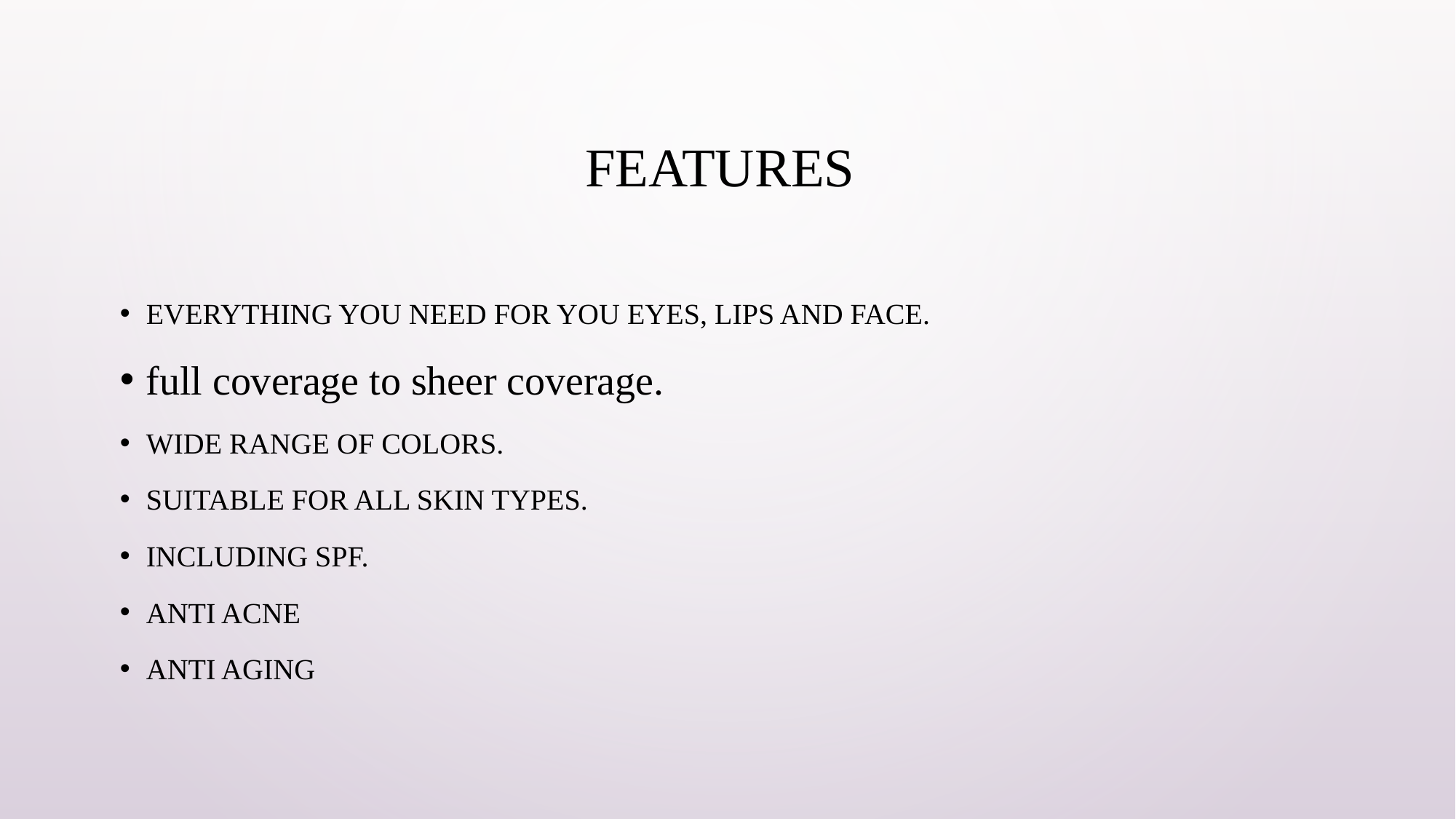

# Features
Everything you need for you Eyes, lips and face.
full coverage to sheer coverage.
Wide range of colors.
Suitable for all skin types.
Including SPF.
Anti acne
Anti aging